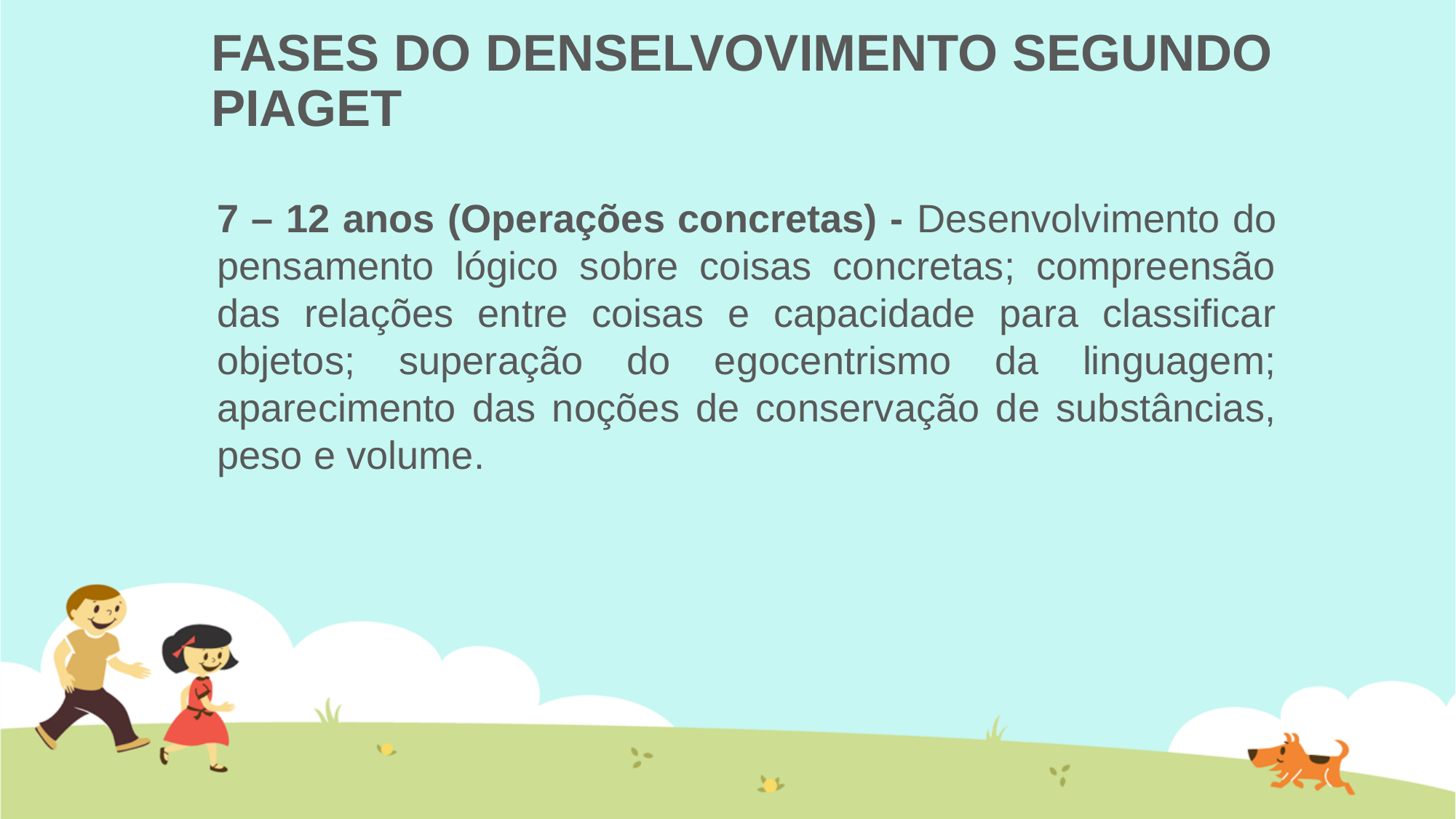

# FASES DO DENSELVOVIMENTO SEGUNDO PIAGET
7 – 12 anos (Operações concretas) - Desenvolvimento do pensamento lógico sobre coisas concretas; compreensão das relações entre coisas e capacidade para classificar objetos; superação do egocentrismo da linguagem; aparecimento das noções de conservação de substâncias, peso e volume.